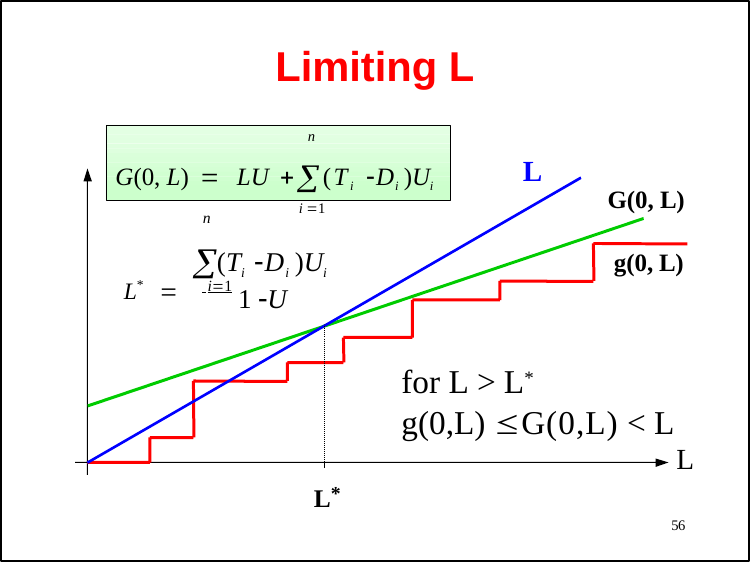

# Limiting L
G(0, L) = LU +∑(Ti −Di )Ui
i =1

n
L

G(0, L)
n
∑(Ti −Di )Ui

g(0, L)
L* =  i=1
1 −U

for L > L*
g(0,L) ≤G(0,L) < L
L
L*
56